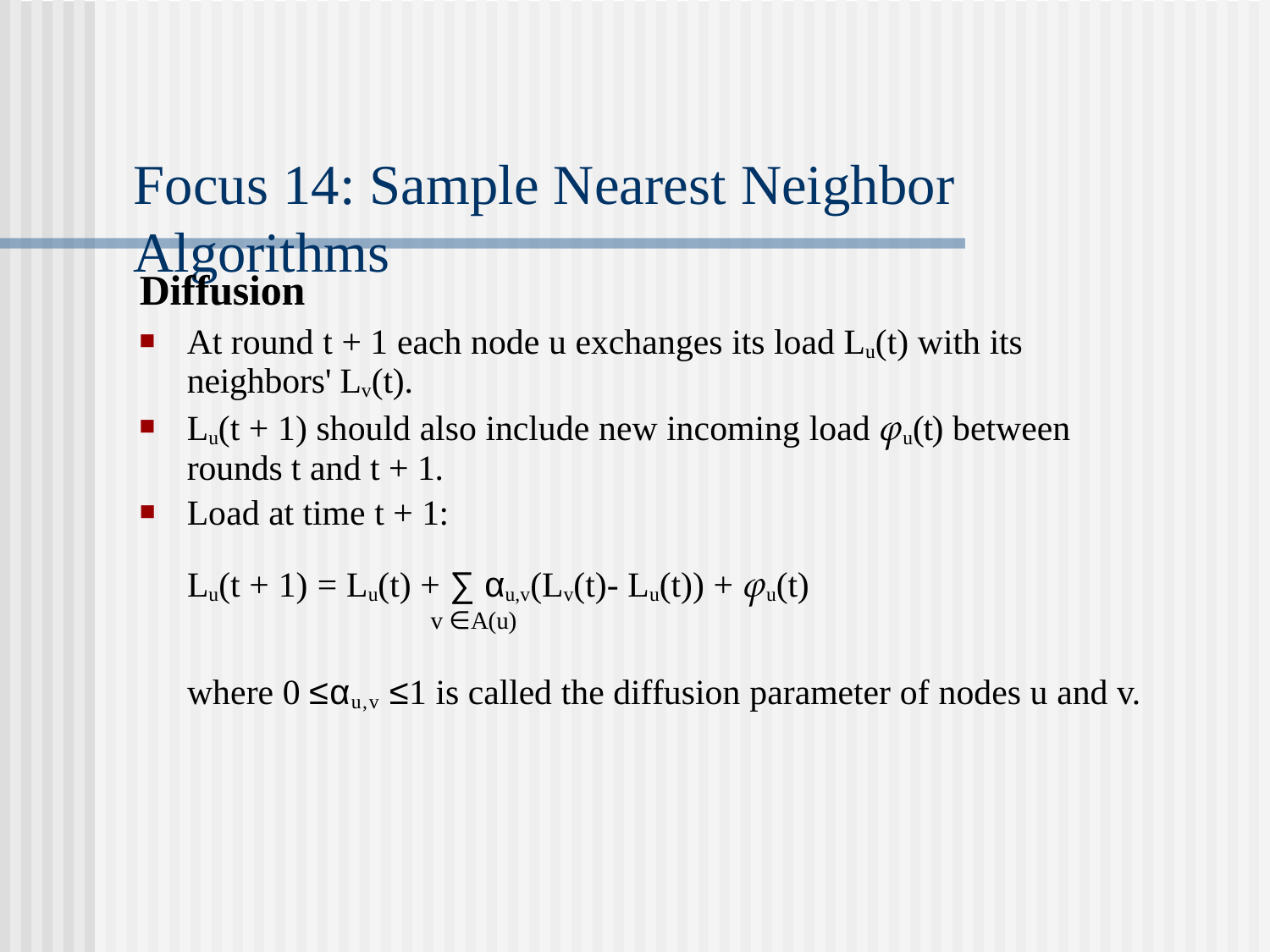

# Focus 14: Sample Nearest Neighbor Algorithms
Diffusion
At round t + 1 each node u exchanges its load Lu(t) with its neighbors' Lv(t).
Lu(t + 1) should also include new incoming load φu(t) between rounds t and t + 1.
Load at time t + 1:
Lu(t + 1) = Lu(t) + ∑ αu,v(Lv(t)- Lu(t)) + φu(t)
v ∈A(u)

where 0 ≤αu,v ≤1 is called the diffusion parameter of nodes u and v.